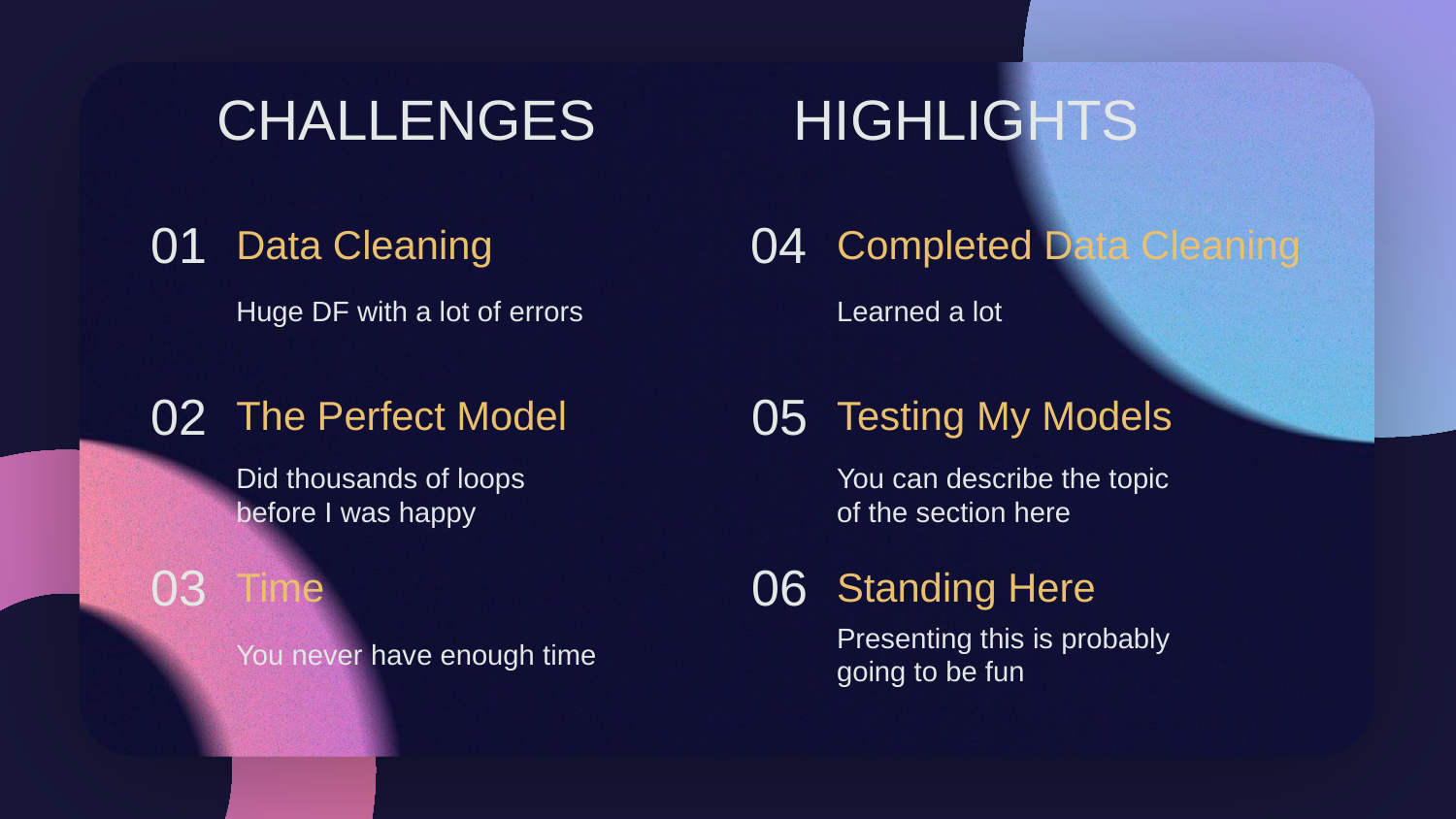

CHALLENGES
HIGHLIGHTS
01
# Data Cleaning
04
Completed Data Cleaning
Huge DF with a lot of errors
Learned a lot
02
The Perfect Model
05
Testing My Models
You can describe the topic of the section here
Did thousands of loops before I was happy
03
Time
06
Standing Here
You never have enough time
Presenting this is probably going to be fun